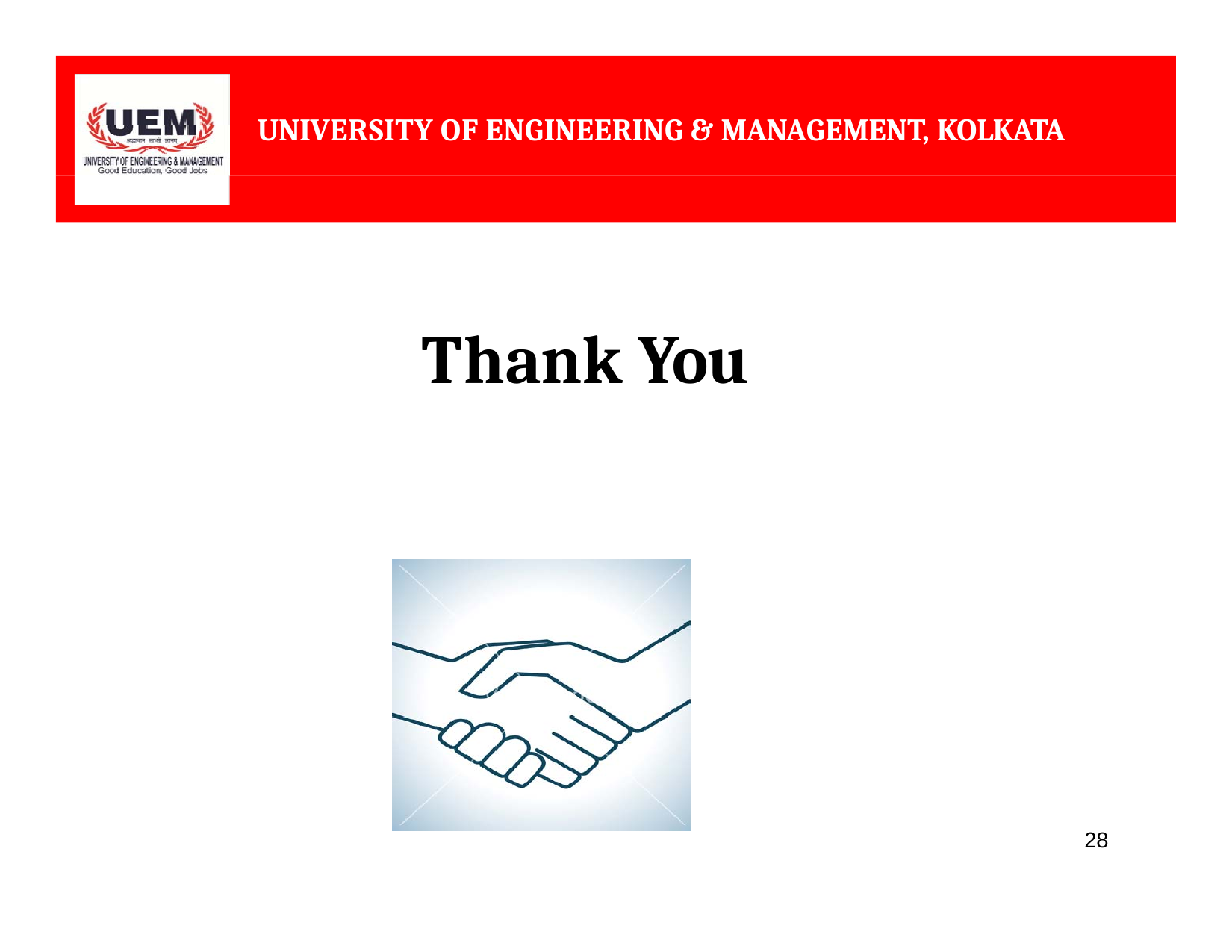

# UNIVERSITY OF ENGINEERING & MANAGEMENT, KOLKATA

Thank You

28